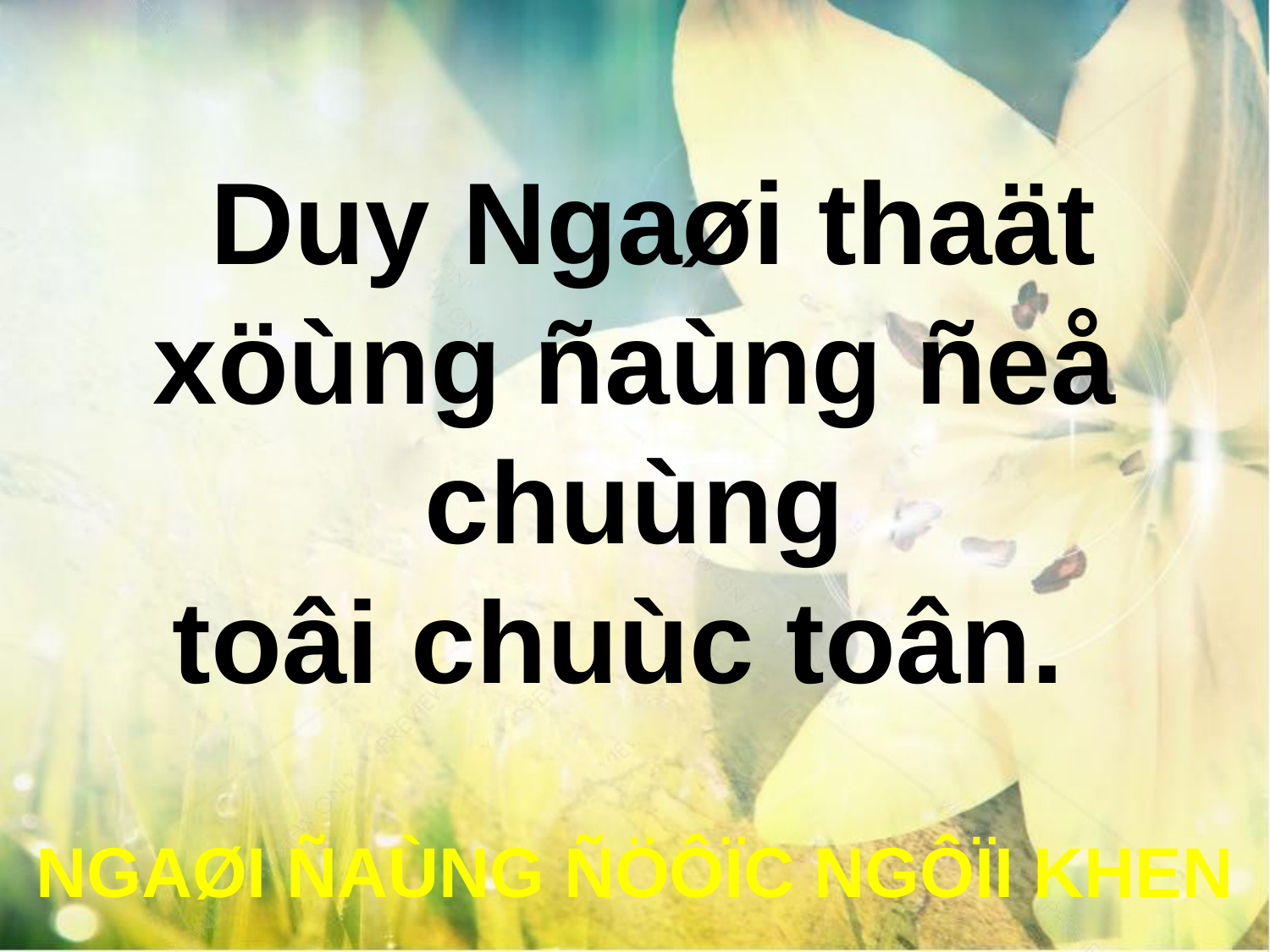

Duy Ngaøi thaät xöùng ñaùng ñeå chuùng
toâi chuùc toân.
NGAØI ÑAÙNG ÑÖÔÏC NGÔÏI KHEN